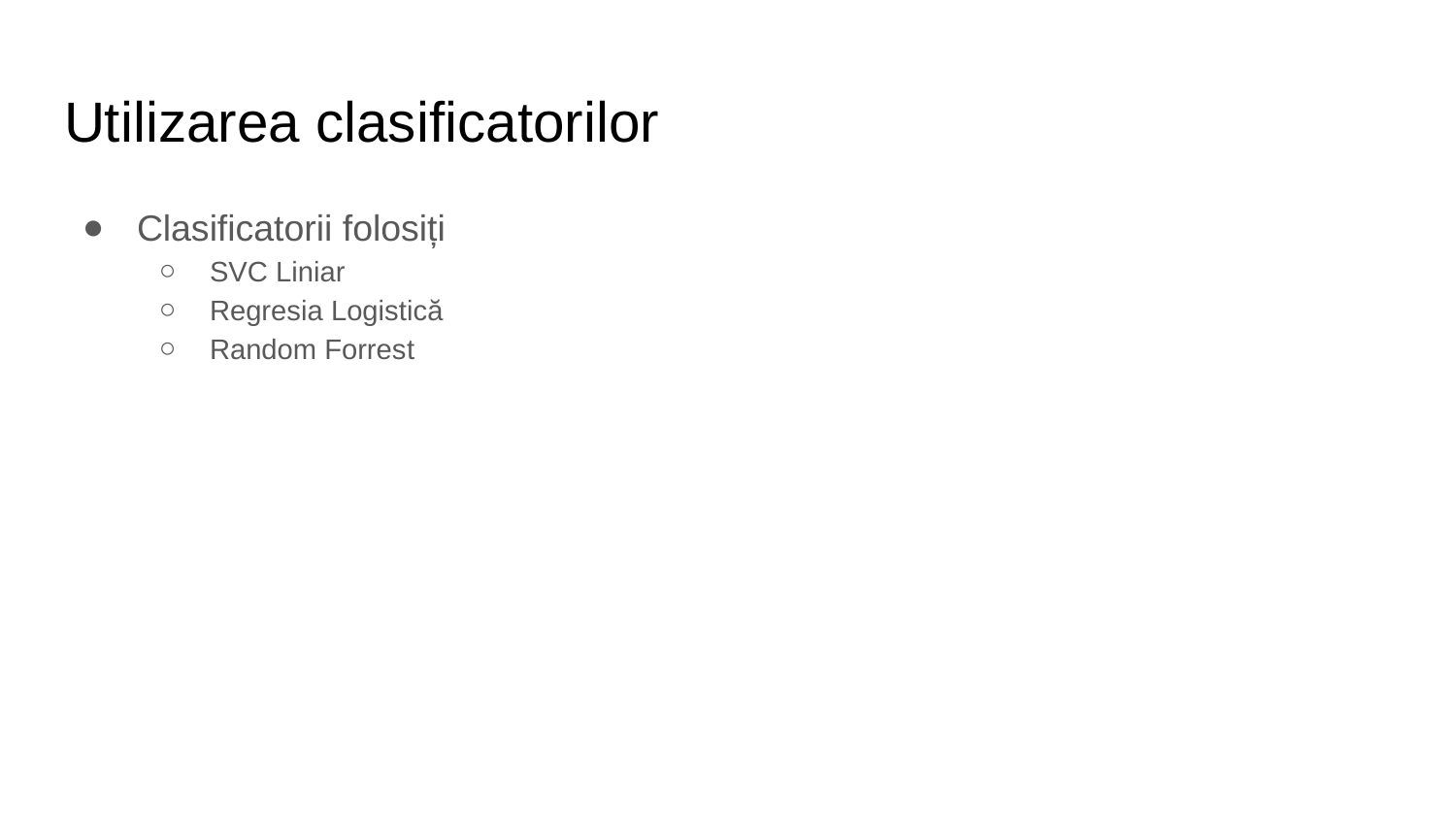

# Utilizarea clasificatorilor
Clasificatorii folosiți
SVC Liniar
Regresia Logistică
Random Forrest